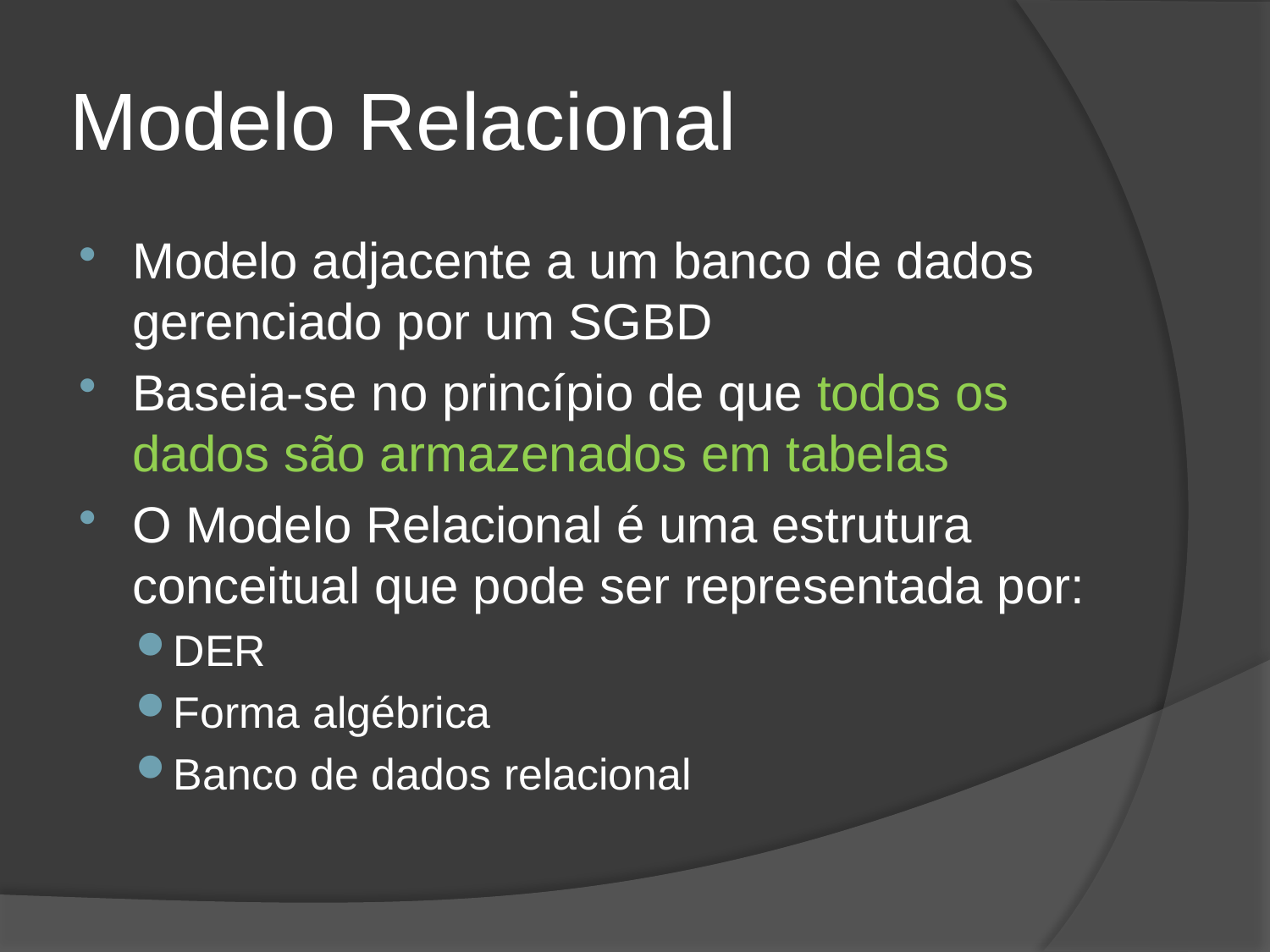

# Modelo Relacional
Modelo adjacente a um banco de dados gerenciado por um SGBD
Baseia-se no princípio de que todos os dados são armazenados em tabelas
O Modelo Relacional é uma estrutura conceitual que pode ser representada por:
DER
Forma algébrica
Banco de dados relacional